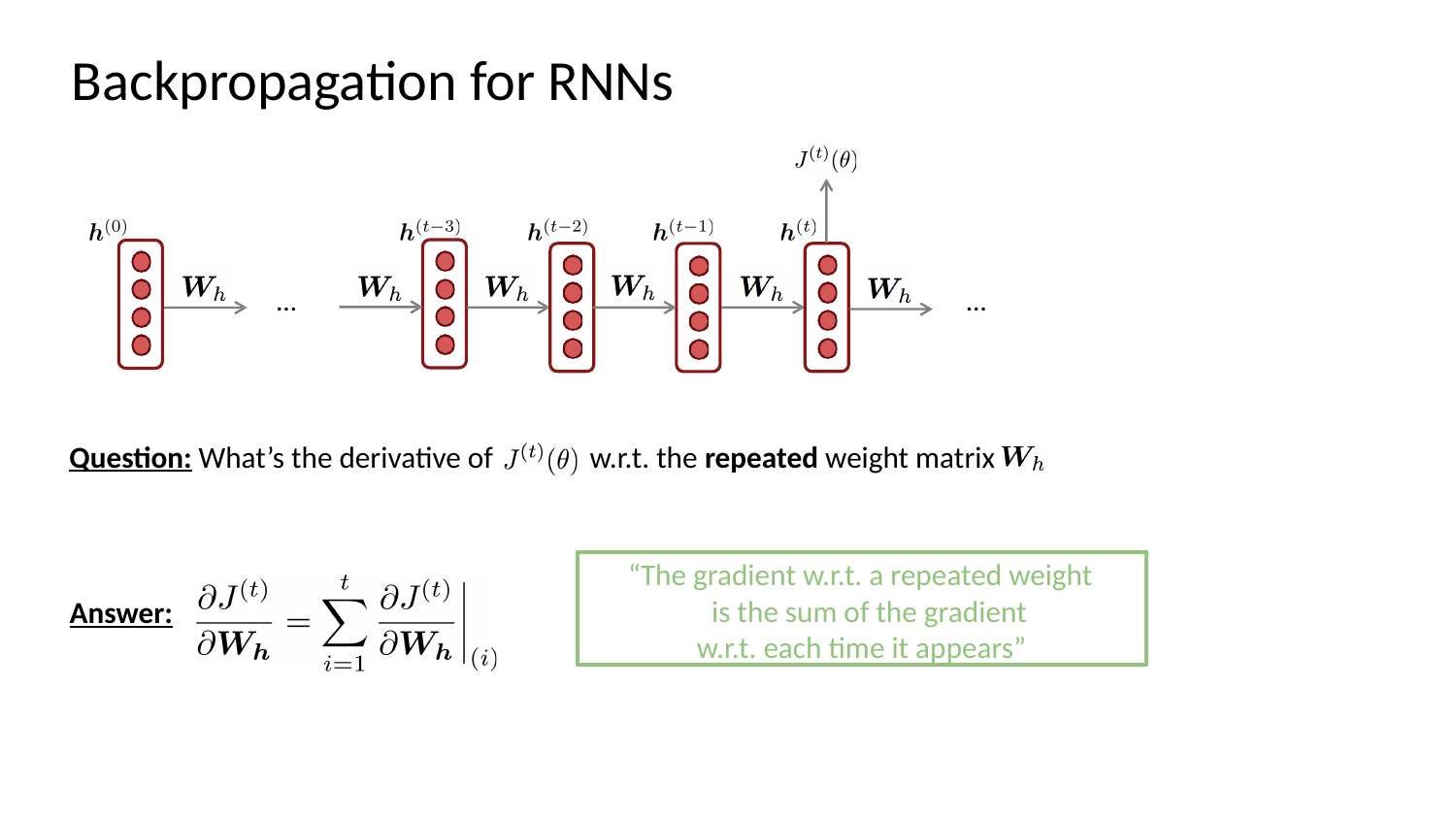

# Backpropagation for RNNs

…
…
Question: What’s the derivative of
w.r.t. the repeated weight matrix	?

“The gradient w.r.t. a repeated weight  is the sum of the gradient
w.r.t. each time it appears”

Answer: